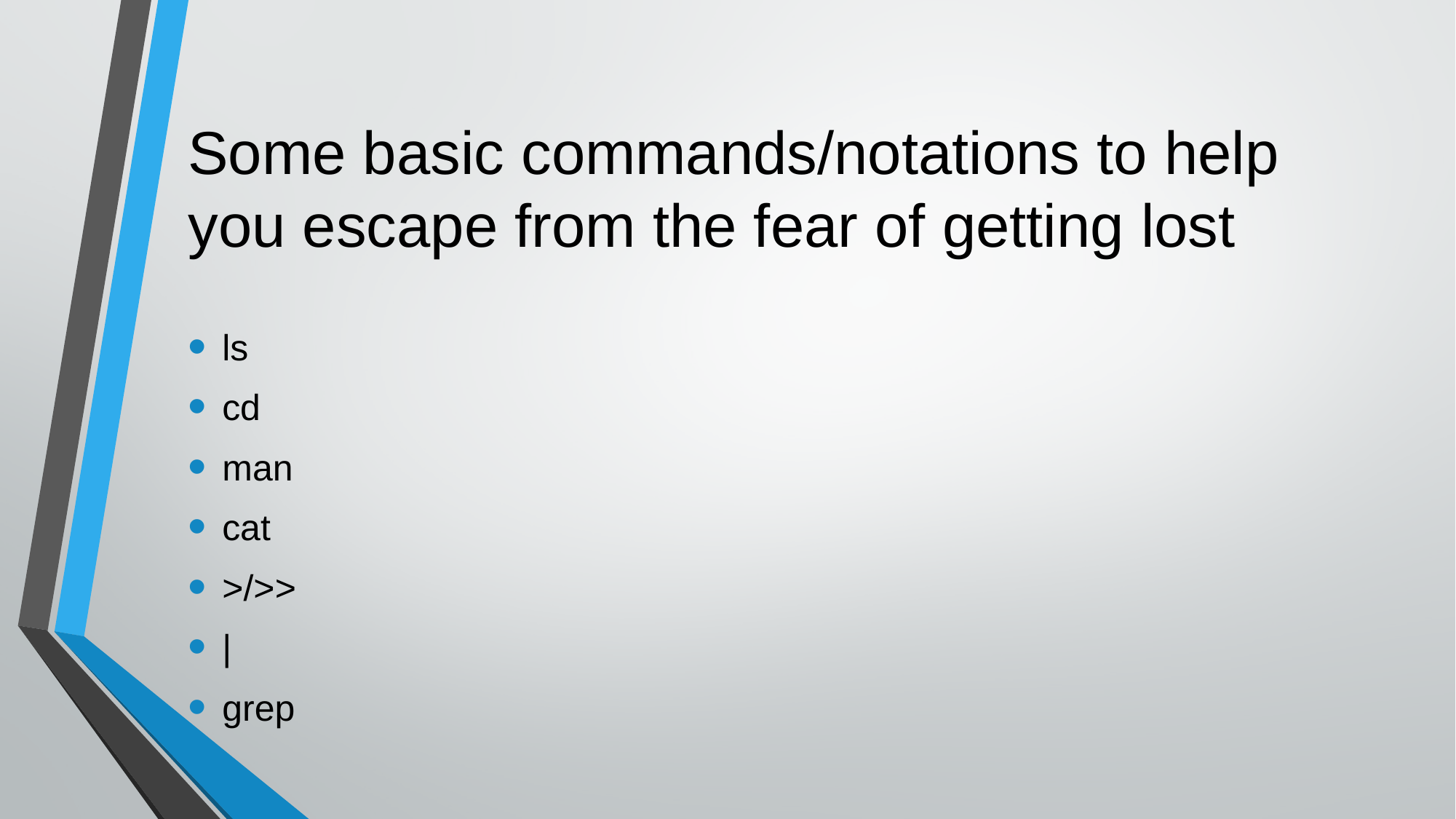

# Some basic commands/notations to help you escape from the fear of getting lost
ls
cd
man
cat
>/>>
|
grep